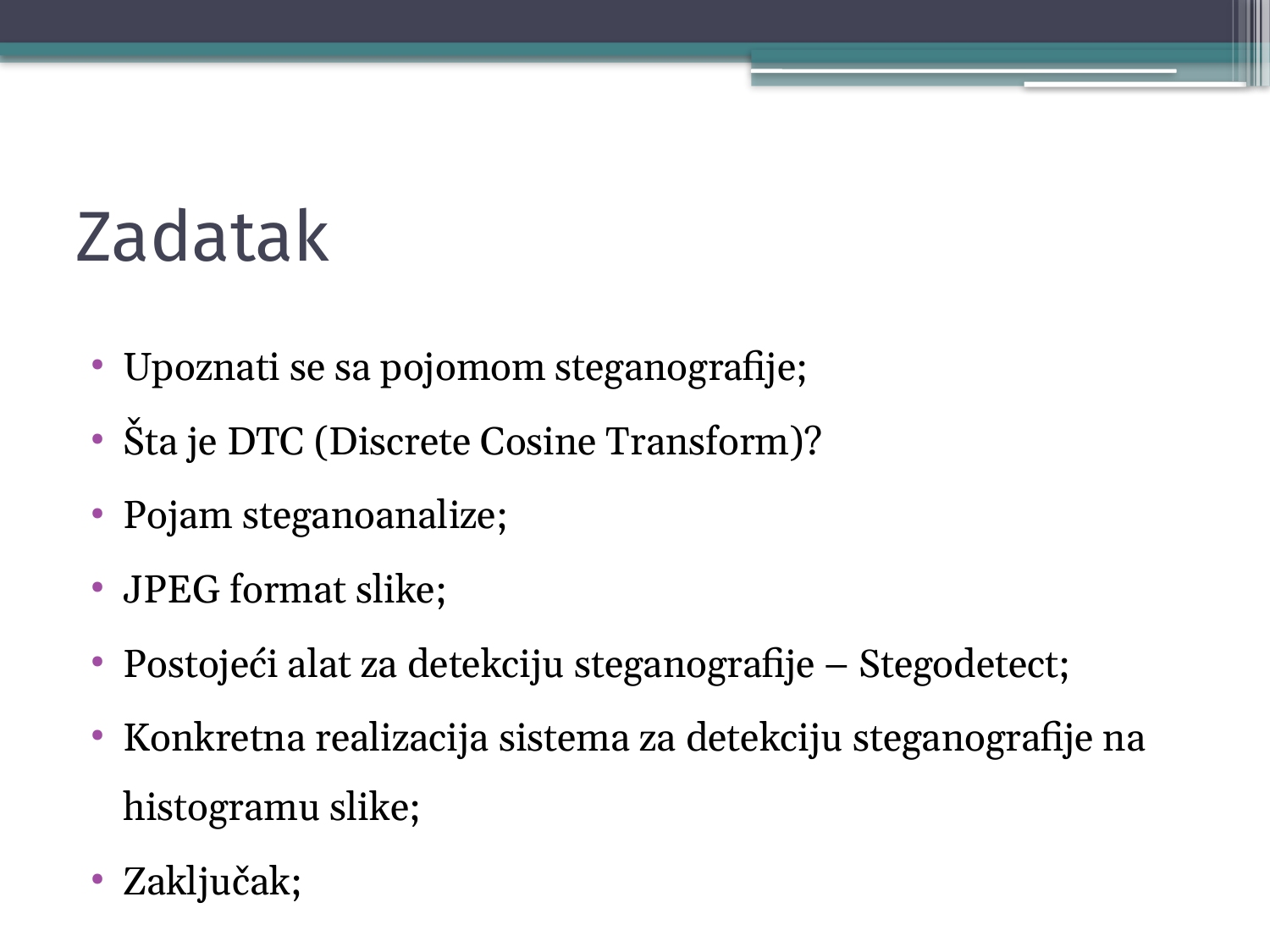

# Zadatak
Upoznati se sa pojomom steganografije;
Šta je DTC (Discrete Cosine Transform)?
Pojam steganoanalize;
JPEG format slike;
Postojeći alat za detekciju steganografije – Stegodetect;
Konkretna realizacija sistema za detekciju steganografije na histogramu slike;
Zaključak;